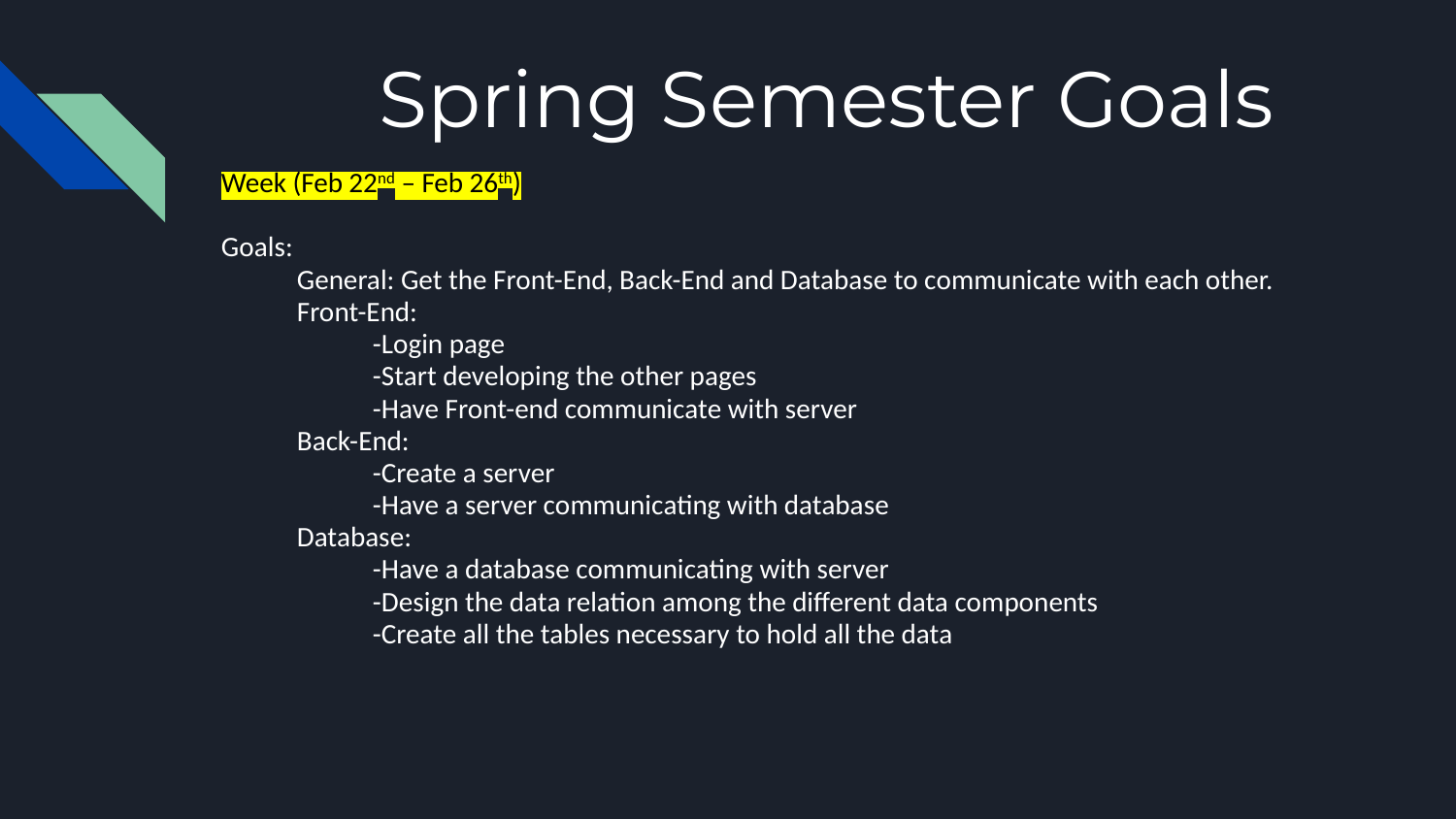

# Spring Semester Goals

Week (Feb 22nd – Feb 26th)

Goals:
            General: Get the Front-End, Back-End and Database to communicate with each other.
            Front-End:
                        -Login page
                        -Start developing the other pages
                        -Have Front-end communicate with server
            Back-End:
                        -Create a server
                        -Have a server communicating with database
            Database:
                        -Have a database communicating with server
                        -Design the data relation among the different data components
                        -Create all the tables necessary to hold all the data